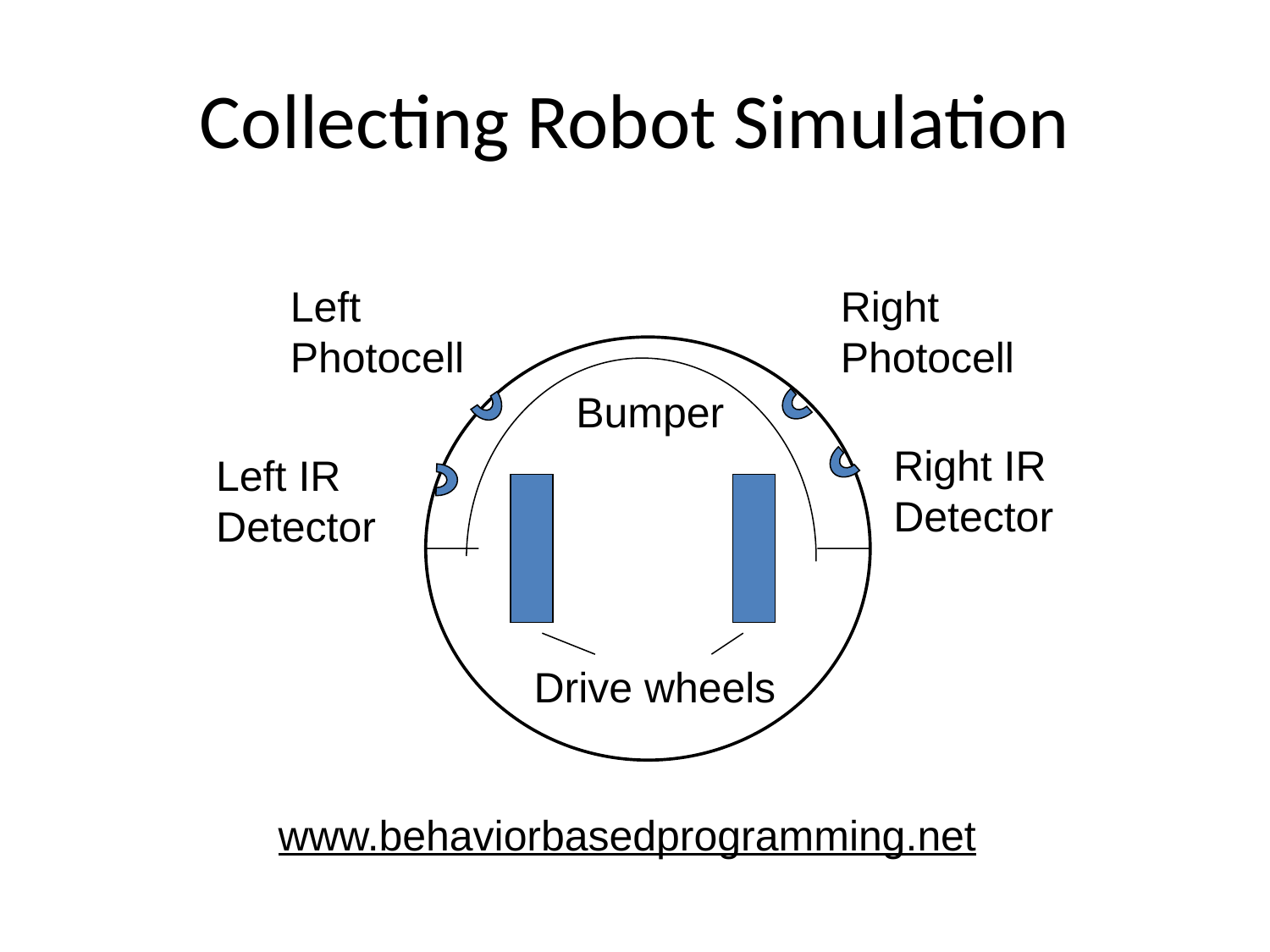

# Collecting Robot Simulation
Left
Photocell
Right
Photocell

Bumper

Right IR
Detector

Left IR
Detector

Drive wheels
www.behaviorbasedprogramming.net